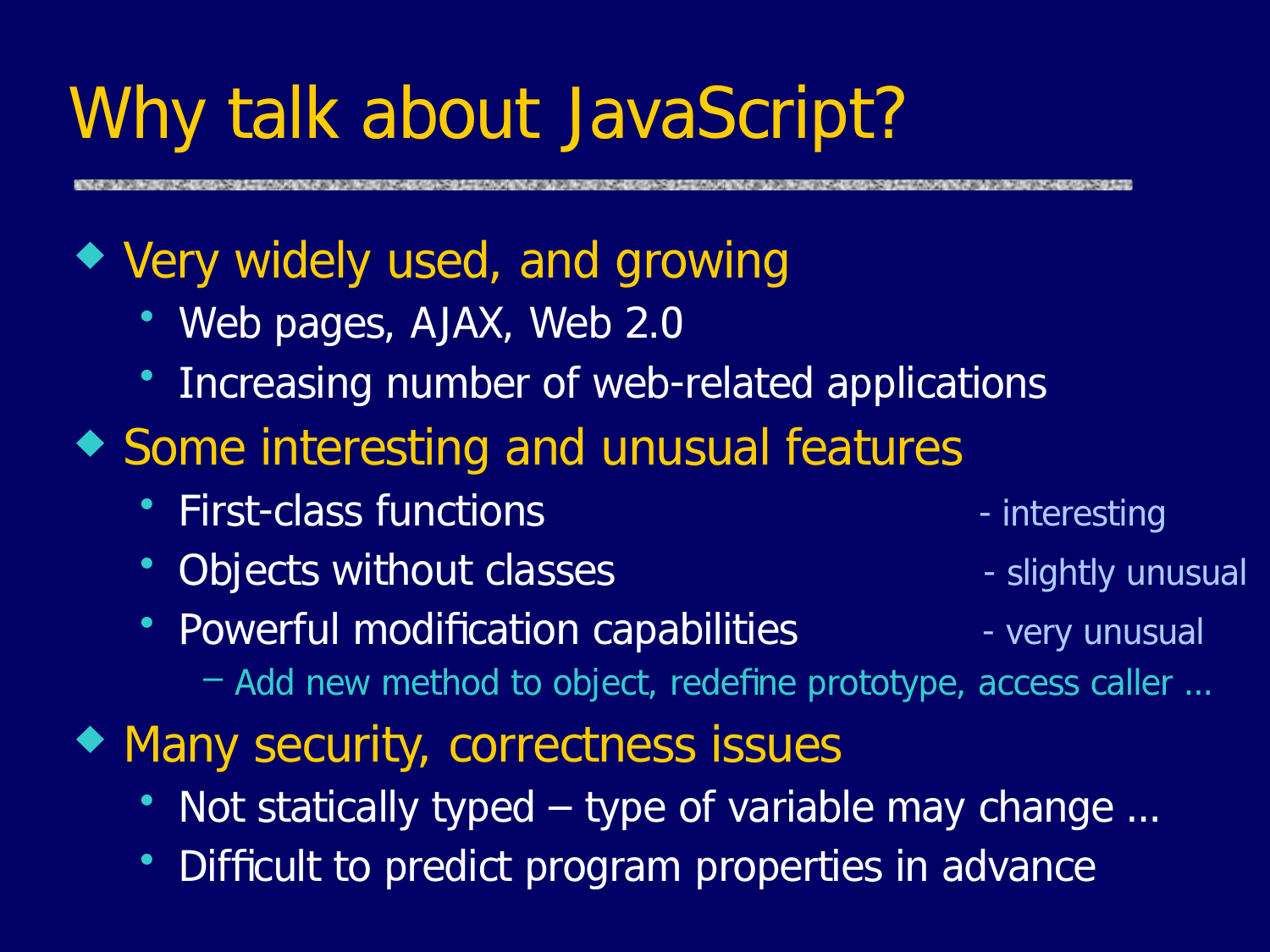

# Why talk about JavaScript?
Very widely used, and growing
Web pages, AJAX, Web 2.0
Increasing number of web-related applications
Some interesting and unusual features
First-class functions                                 - interesting
Objects without classes                            - slightly unusual
Powerful modification capabilities              - very unusual
Add new method to object, redefine prototype, access caller …
Many security, correctness issues
Not statically typed – type of variable may change …
Difficult to predict program properties in advance